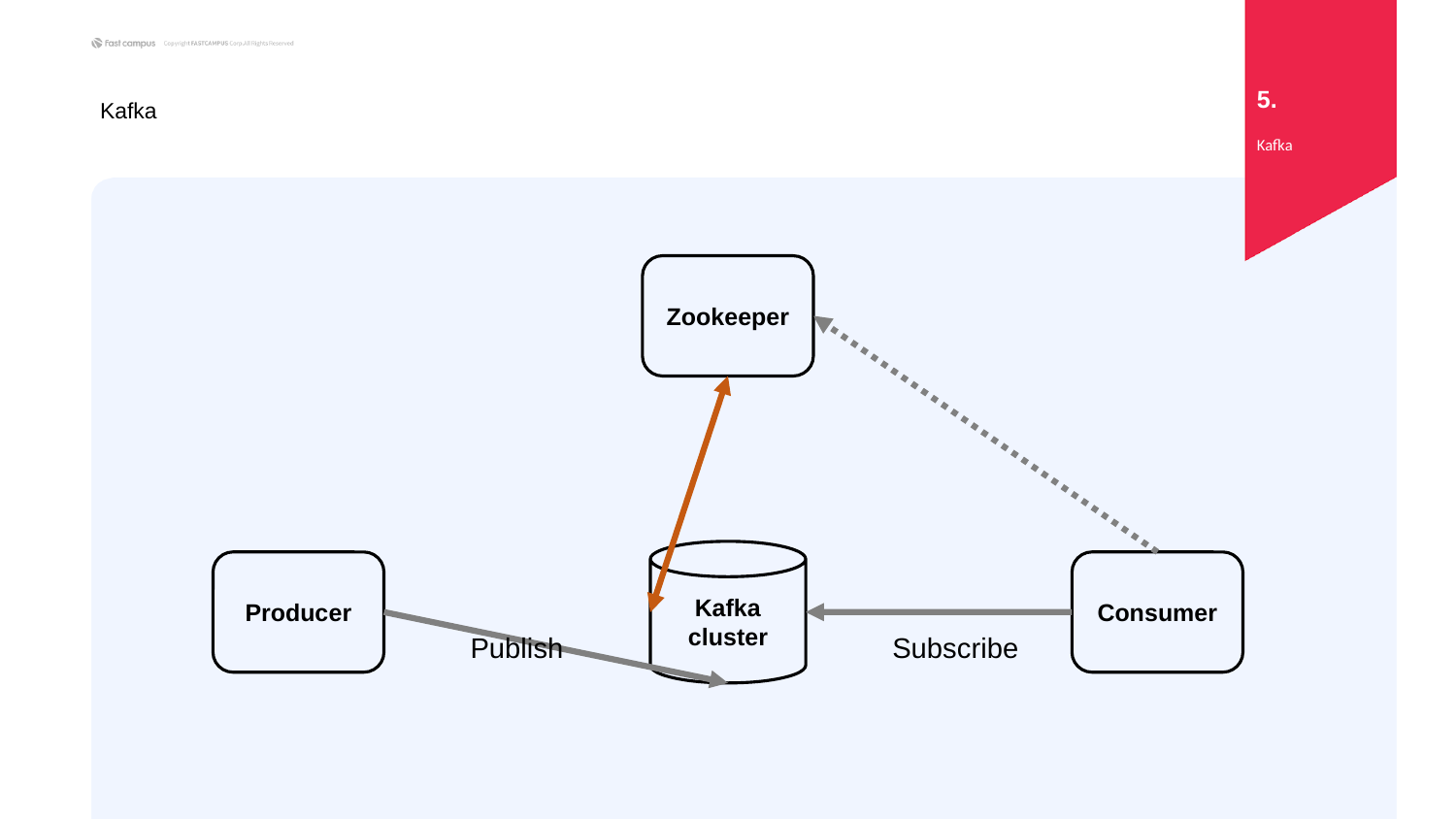

5.
# Kafka
Kafka
Zookeeper
Kafka
cluster
Producer
Consumer
Publish
Subscribe